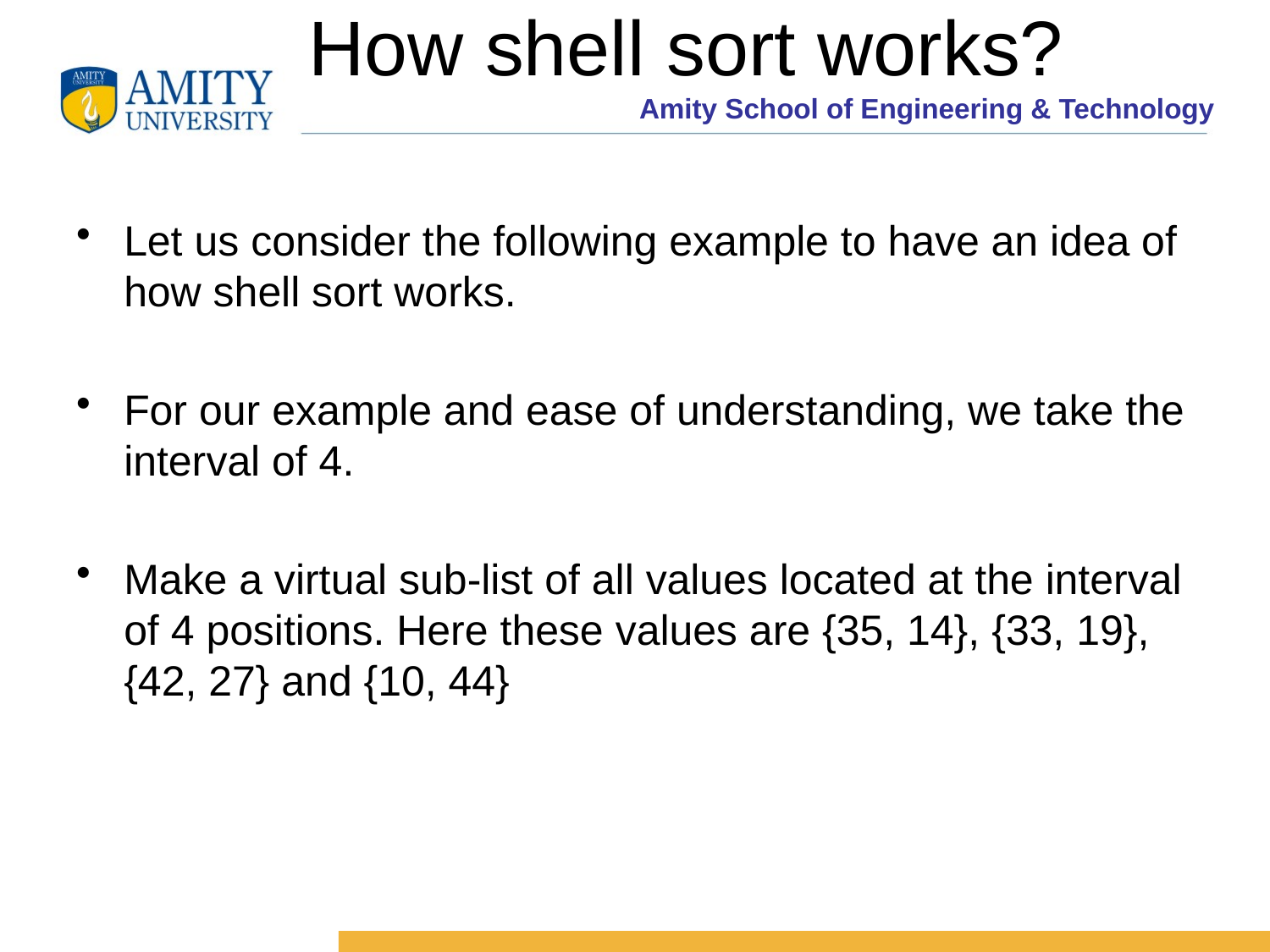

# How shell sort works?

Let us consider the following example to have an idea of how shell sort works.

For our example and ease of understanding, we take the interval of 4.

Make a virtual sub-list of all values located at the interval of 4 positions. Here these values are {35, 14}, {33, 19}, {42, 27} and {10, 44}
7